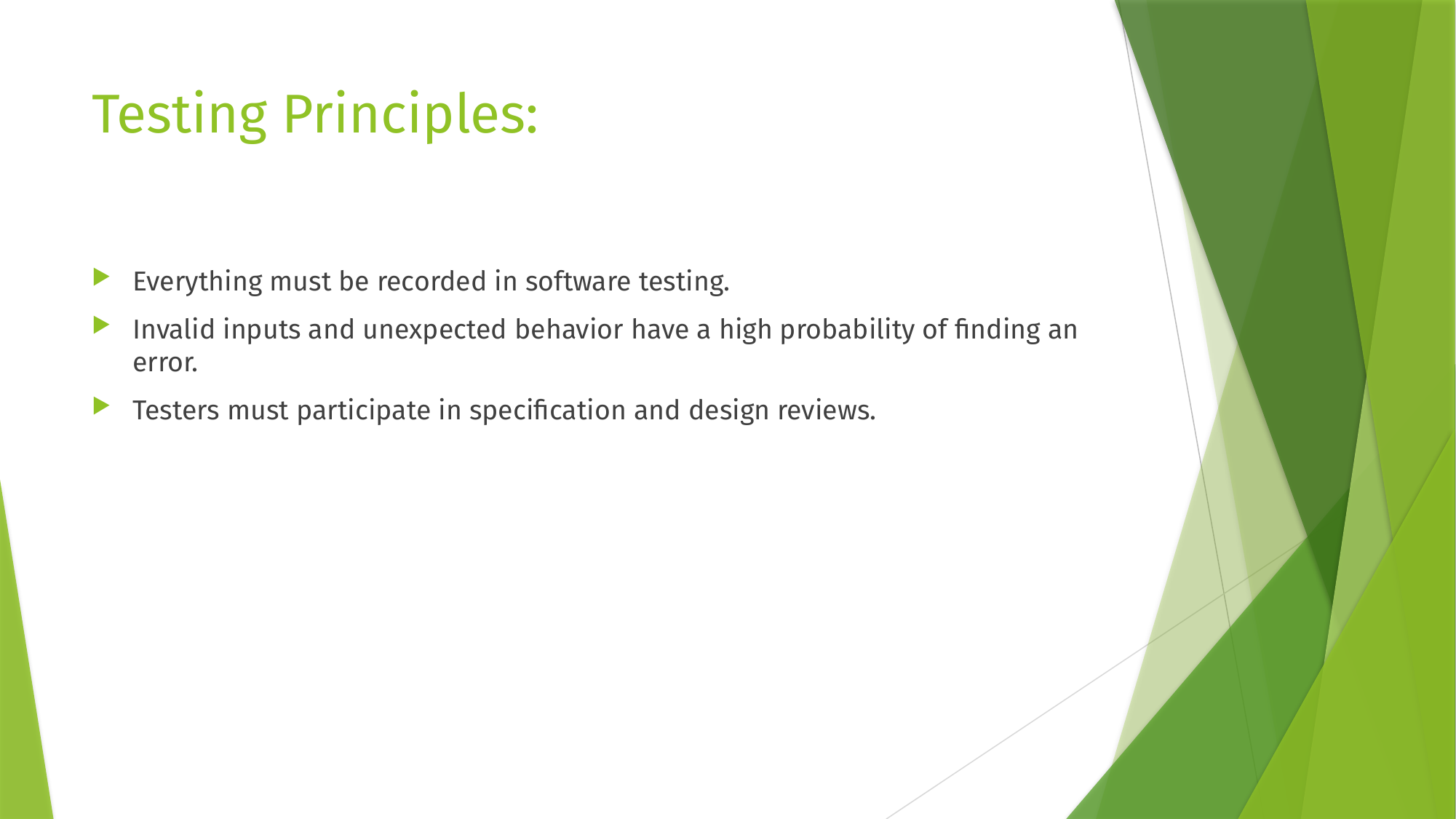

# Testing Principles:
Everything must be recorded in software testing.
Invalid inputs and unexpected behavior have a high probability of finding an error.
Testers must participate in specification and design reviews.